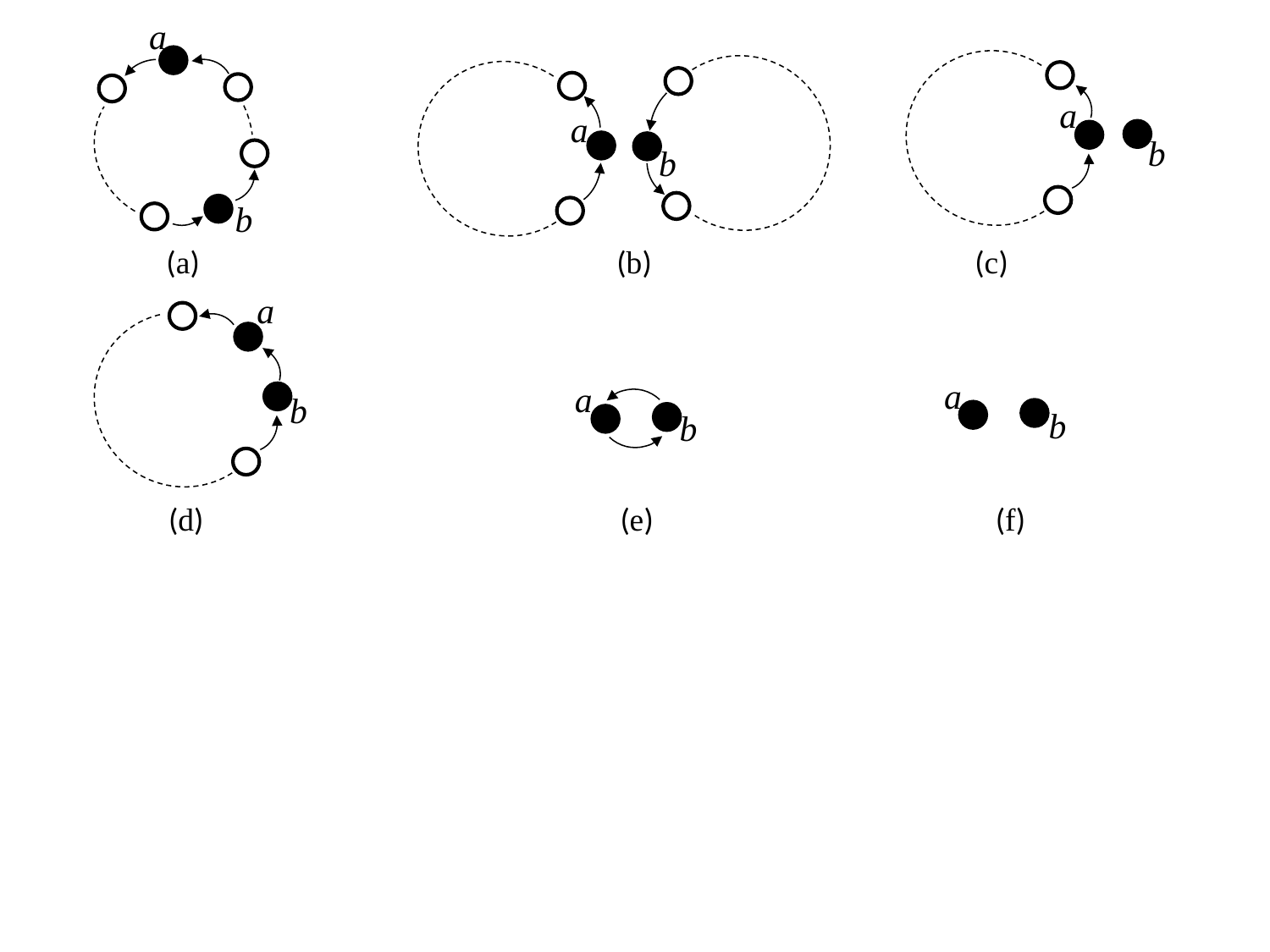

a

a

a

b

b

b

(a)
(b)
(c)
a

a
a

b

b
b

(d)
(e)
(f)